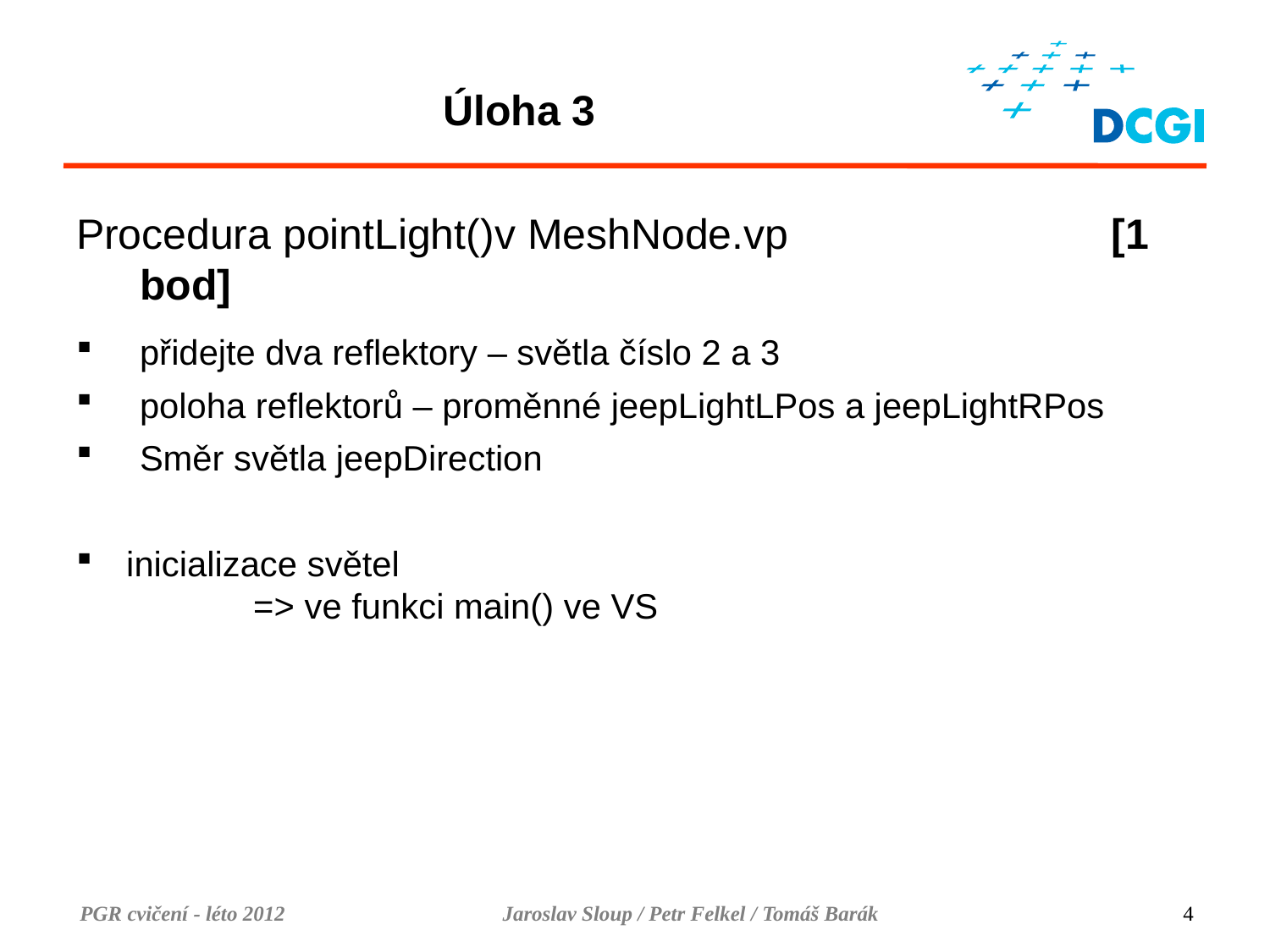

# Úloha 3
Procedura pointLight()v MeshNode.vp   		       [1 bod]
přidejte dva reflektory – světla číslo 2 a 3
poloha reflektorů – proměnné jeepLightLPos a jeepLightRPos
Směr světla jeepDirection
inicializace světel 							=> ve funkci main() ve VS
PGR cvičení - léto 2012
Jaroslav Sloup / Petr Felkel / Tomáš Barák
4